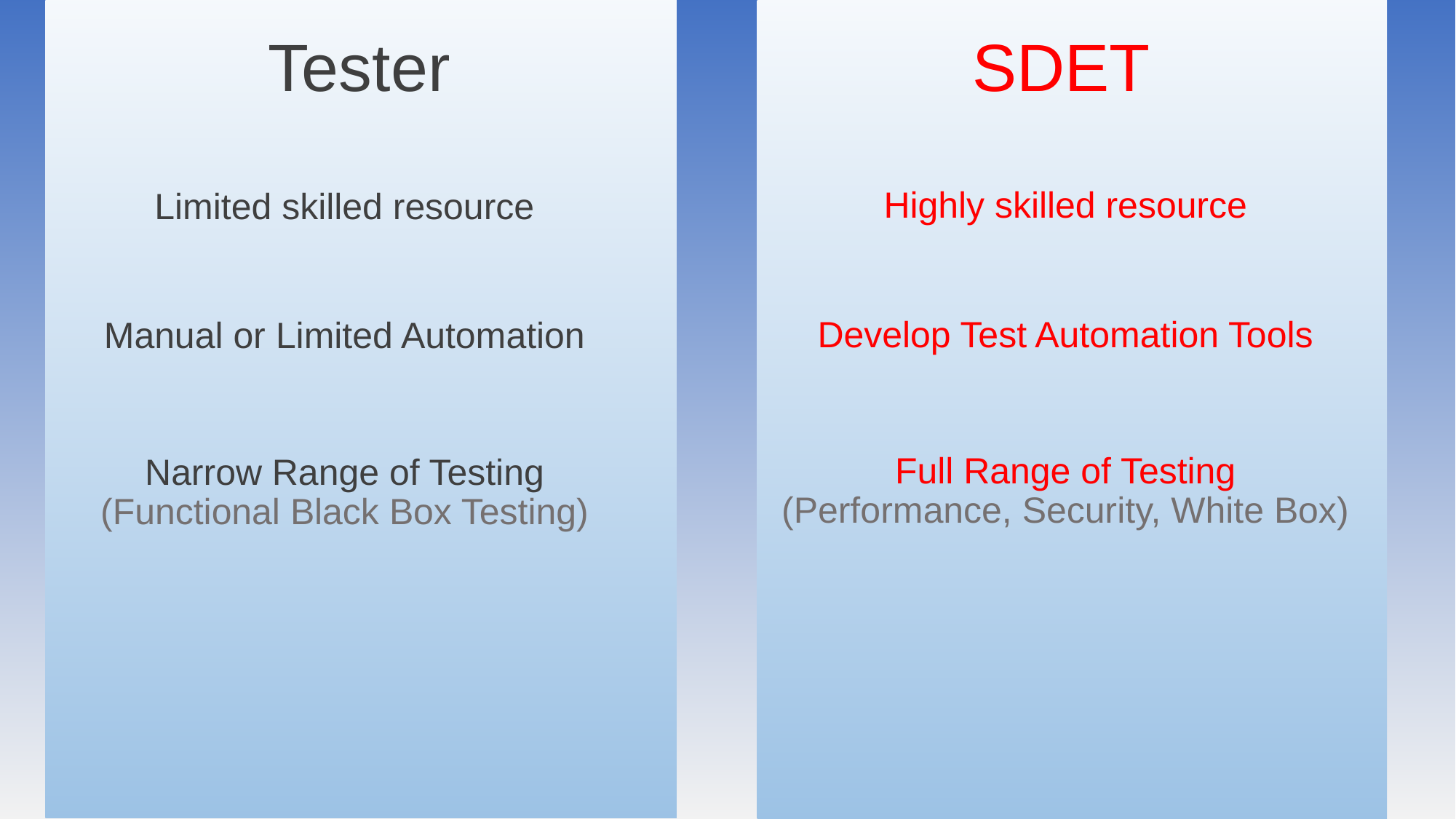

Tester
SDET
Highly skilled resource
Limited skilled resource
Develop Test Automation Tools
Manual or Limited Automation
Full Range of Testing
(Performance, Security, White Box)
Narrow Range of Testing
(Functional Black Box Testing)